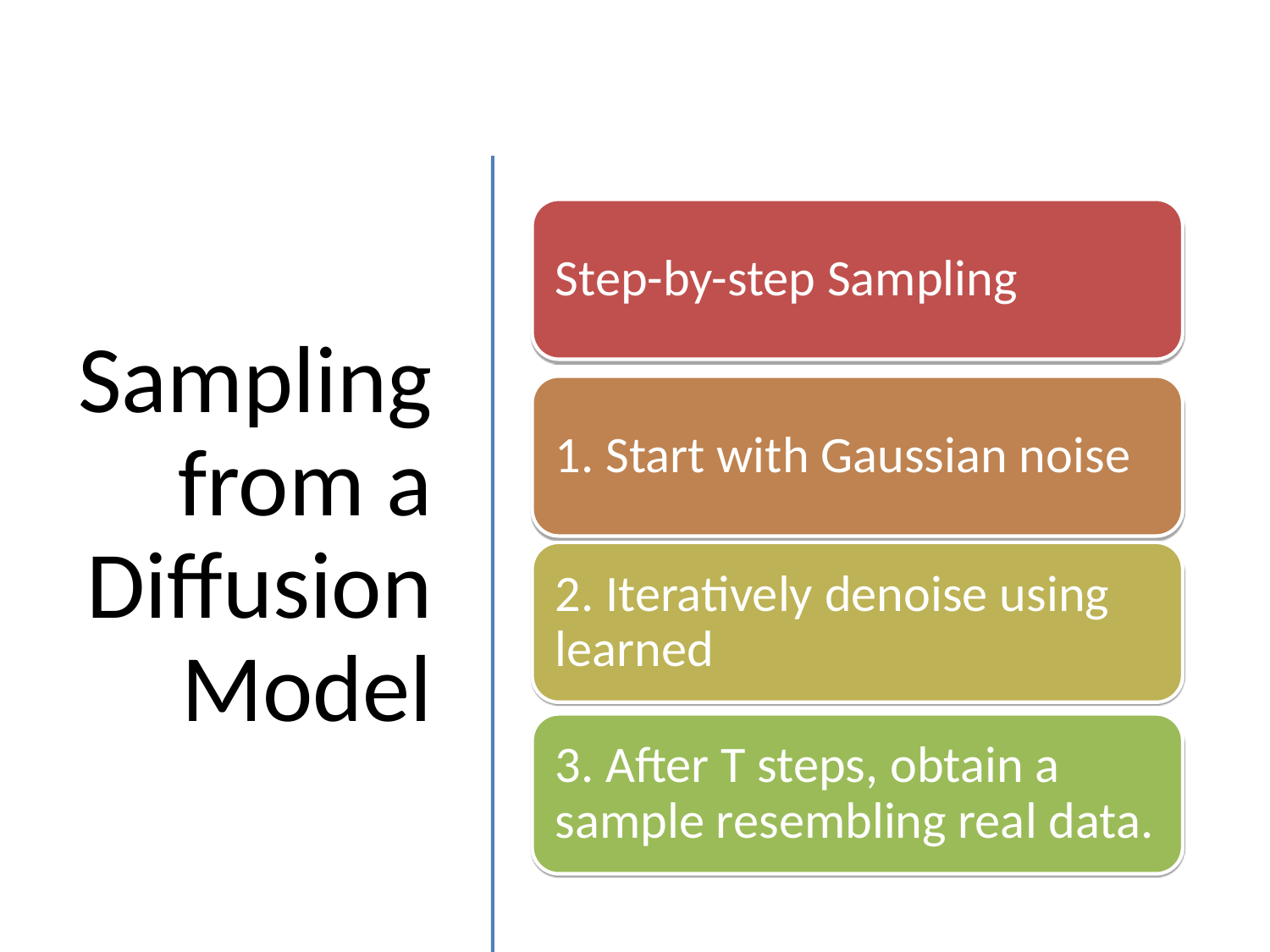

# Sampling from a Diffusion Model
Step-by-step Sampling
1. Start with Gaussian noise
2. Iteratively denoise using learned
3. After T steps, obtain a sample resembling real data.